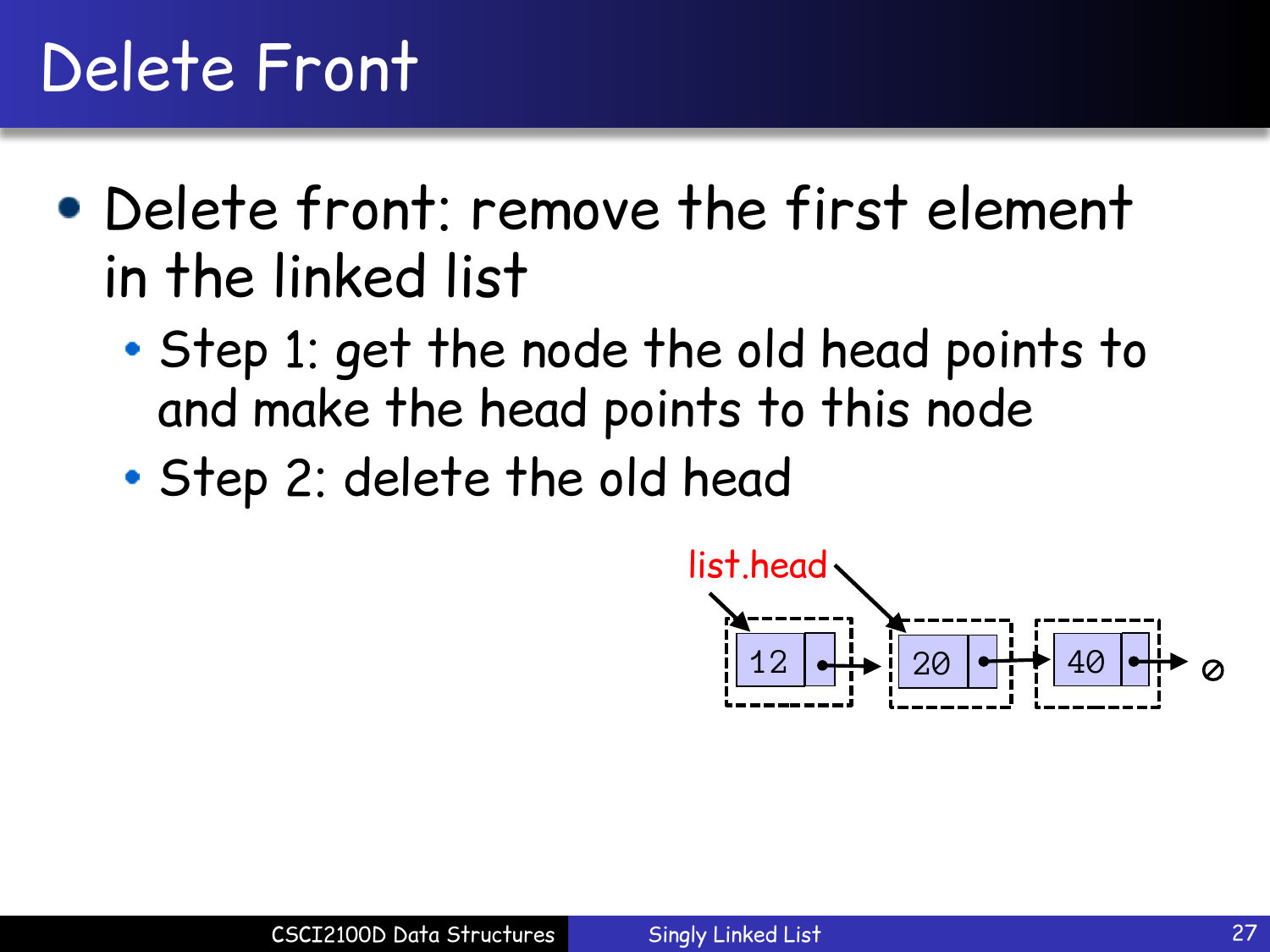

# Delete Front
Delete front: remove the first element in the linked list
Step 1: get the node the old head points to and make the head points to this node
Step 2: delete the old head
list.head

40
12
20

∅

Singly Linked List
27